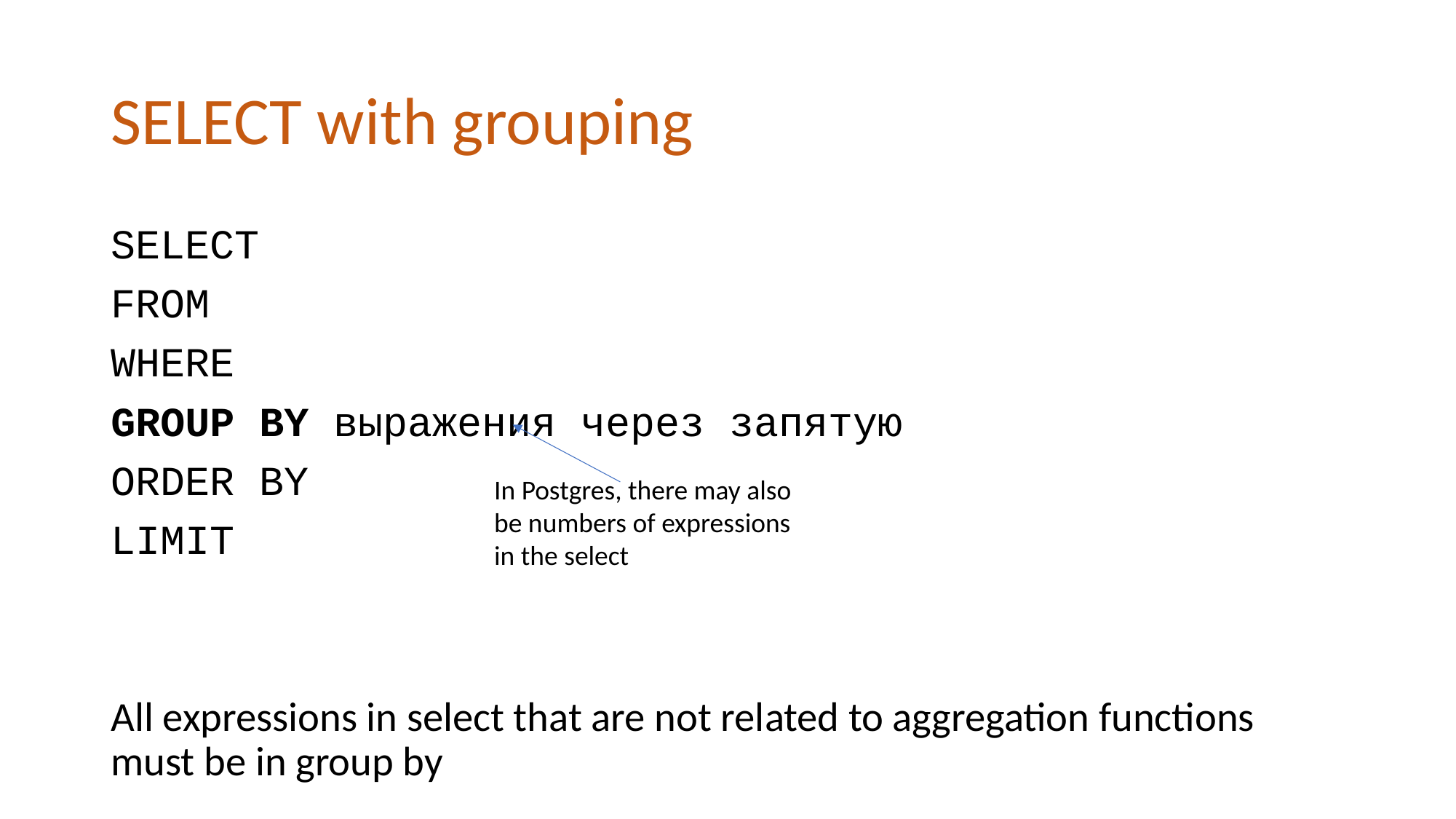

# SELECT with grouping
SELECT
FROM
WHERE
GROUP BY выражения через запятую
ORDER BY
LIMIT

All expressions in select that are not related to aggregation functions must be in group by
In Postgres, there may also be numbers of expressions in the select